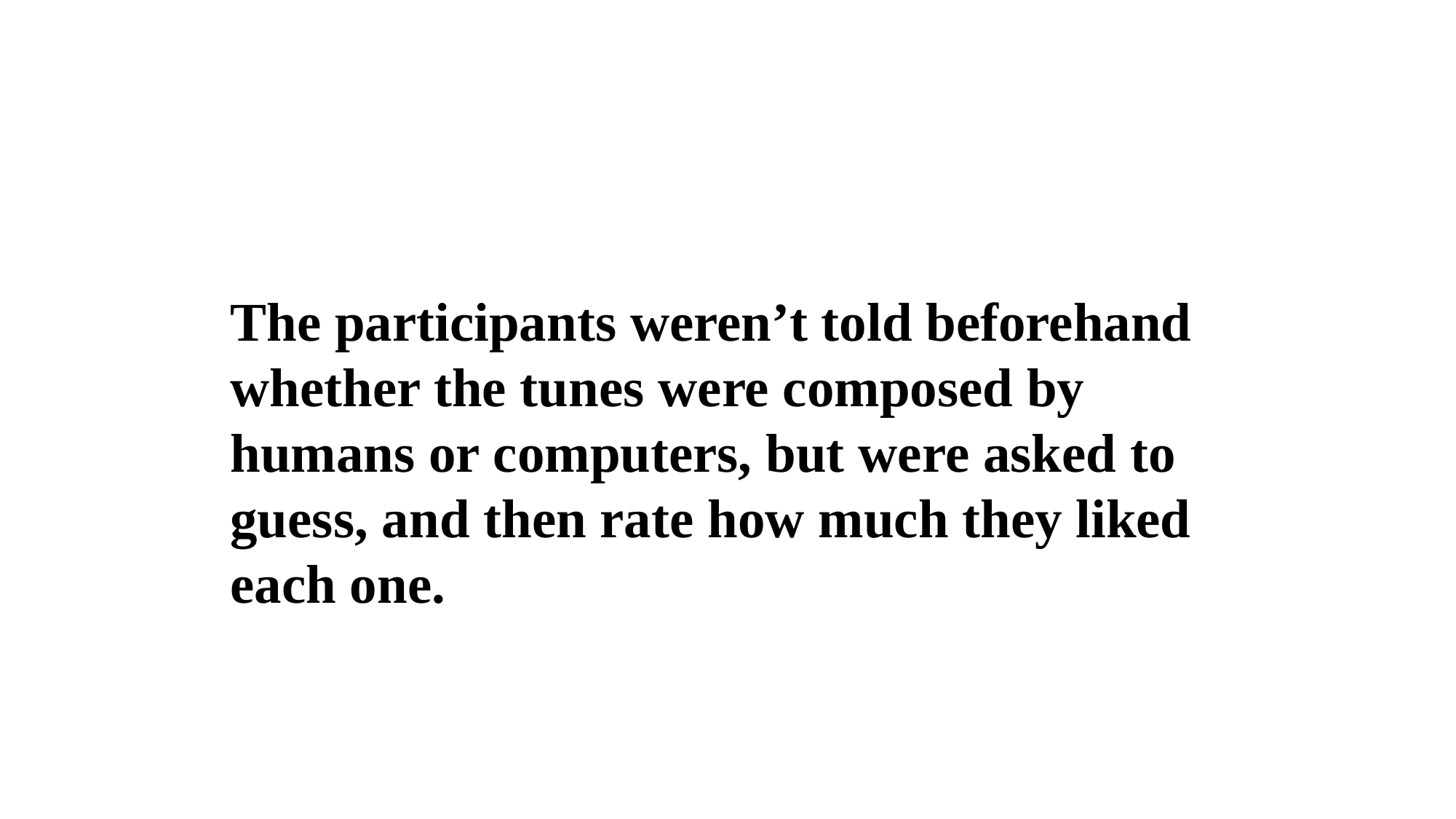

The participants weren’t told beforehand whether the tunes were composed by humans or computers, but were asked to guess, and then rate how much they liked each one.